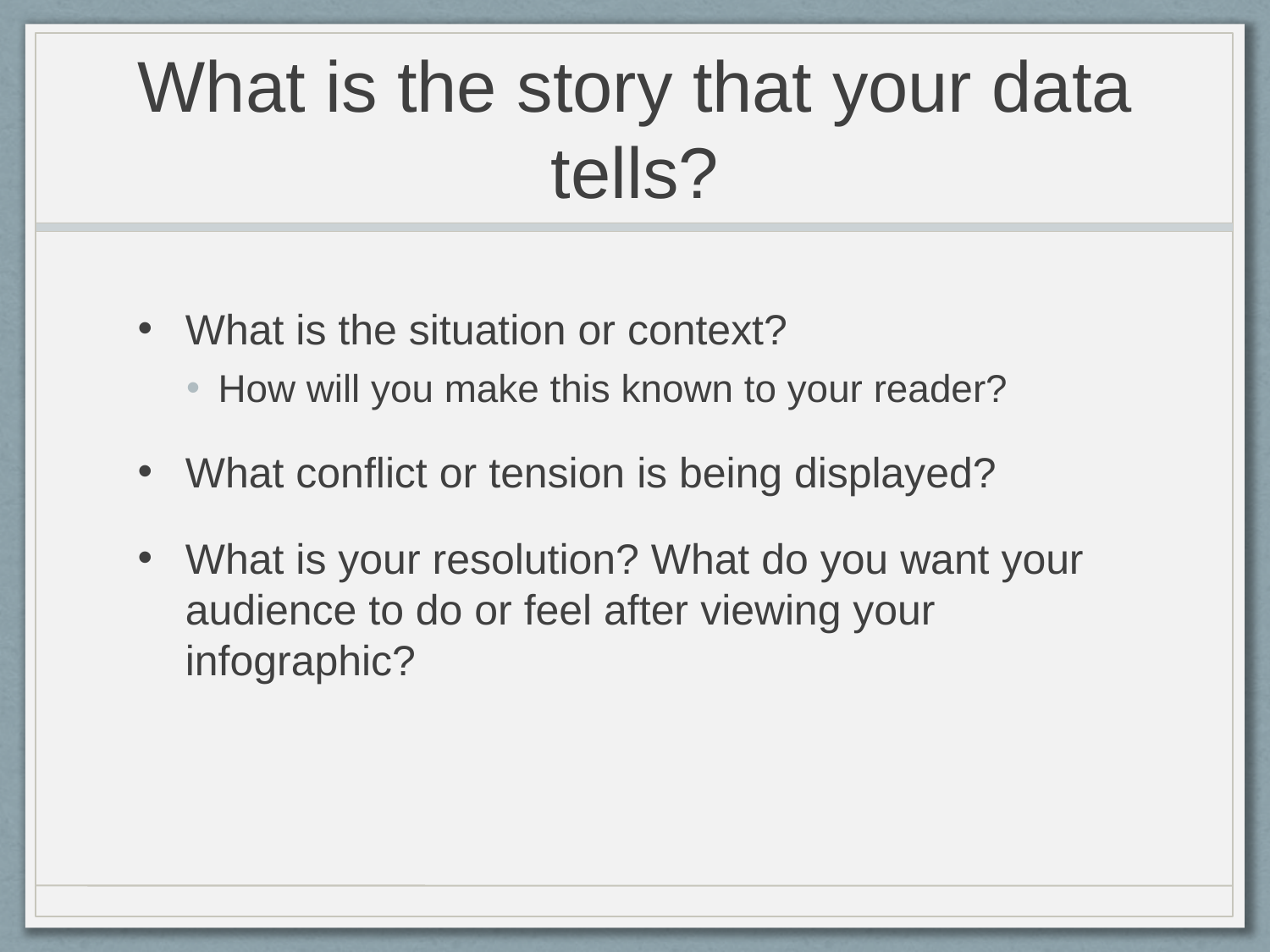

# What is the story that your data tells?
What is the situation or context?
How will you make this known to your reader?
What conflict or tension is being displayed?
What is your resolution? What do you want your audience to do or feel after viewing your infographic?